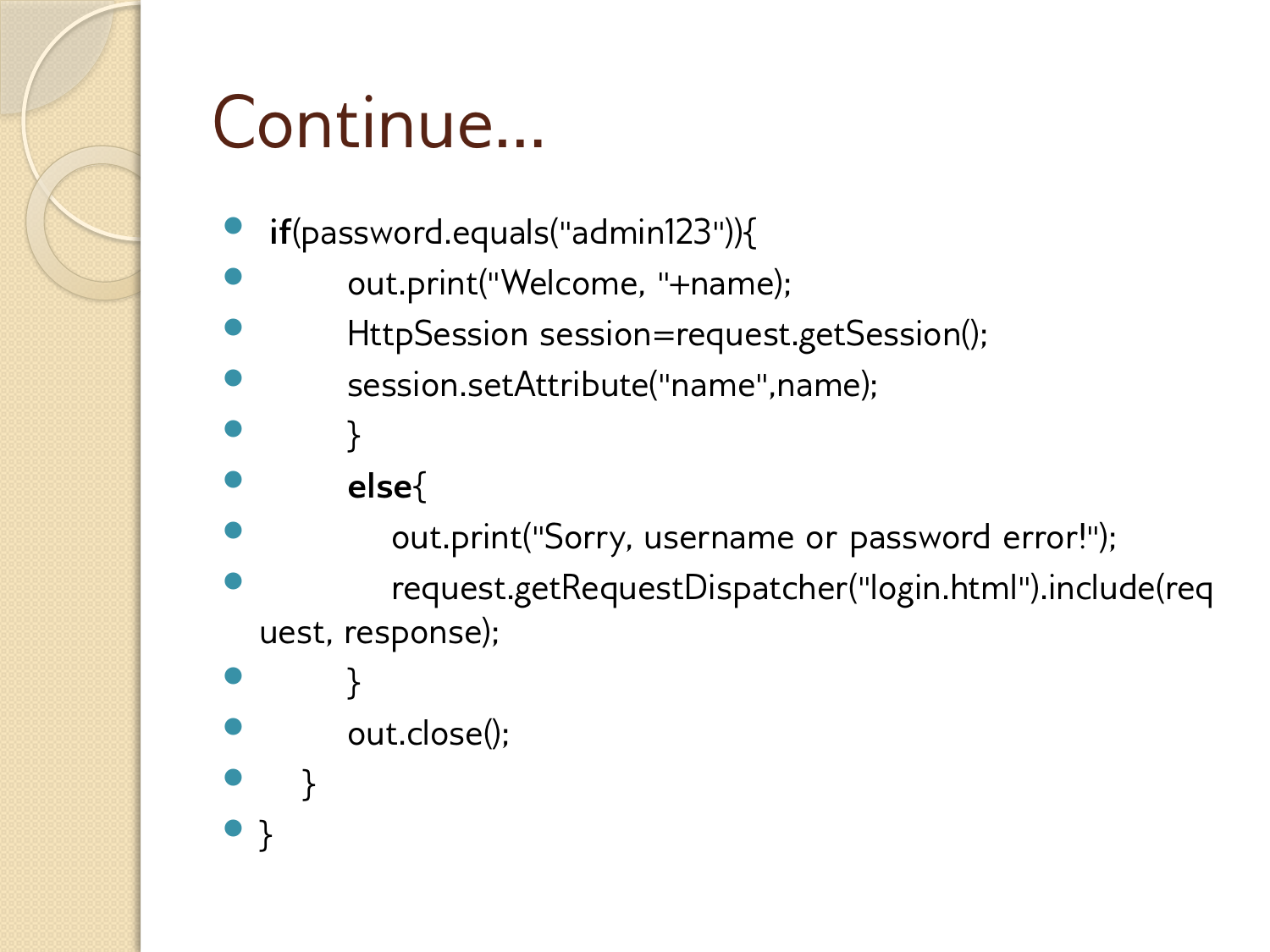

# Continue…
 if(password.equals("admin123")){
        out.print("Welcome, "+name);
        HttpSession session=request.getSession();
        session.setAttribute("name",name);
        }
        else{
            out.print("Sorry, username or password error!");
            request.getRequestDispatcher("login.html").include(request, response);
        }
        out.close();
    }
}